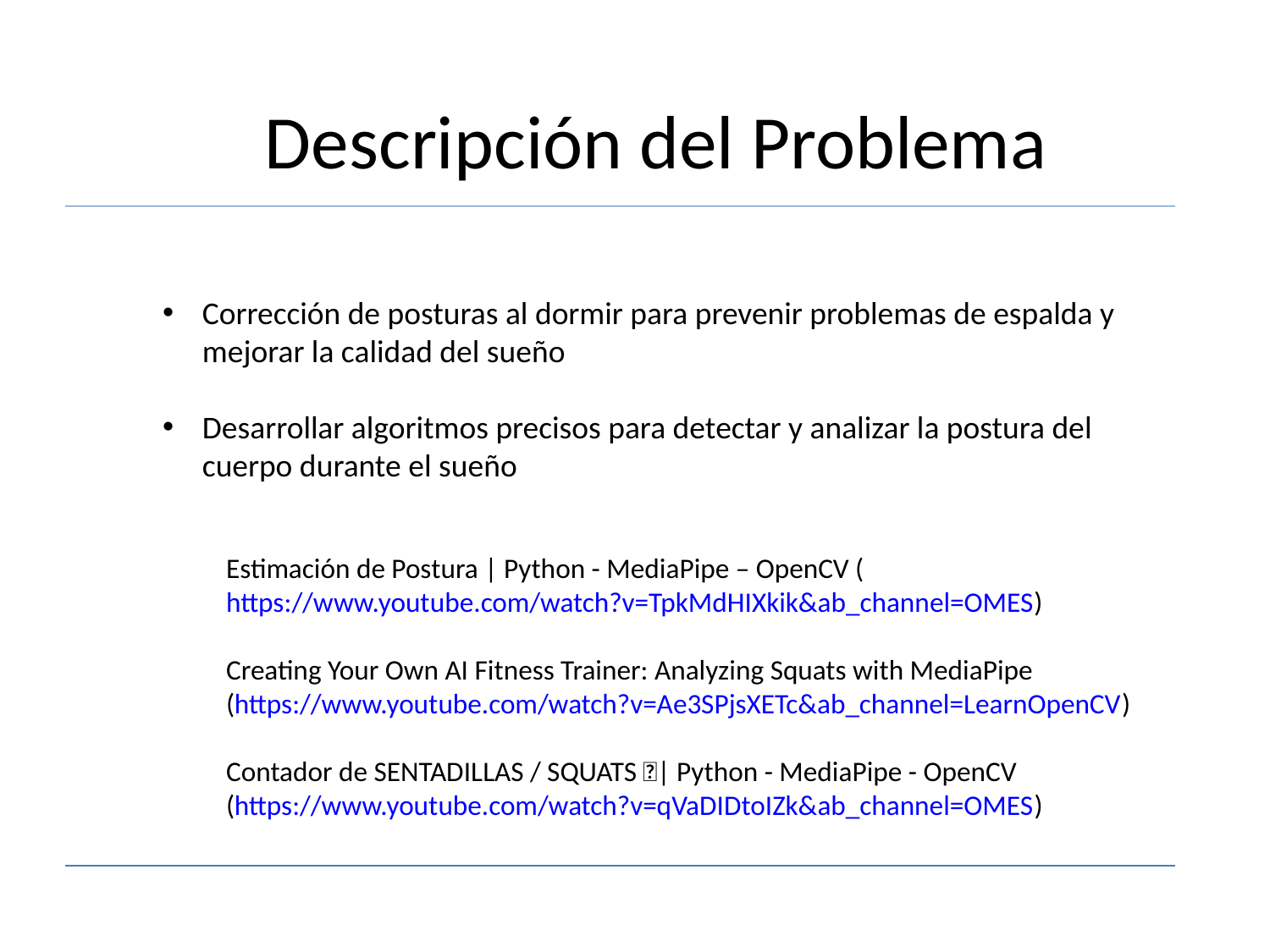

Descripción del Problema
Corrección de posturas al dormir para prevenir problemas de espalda y mejorar la calidad del sueño

Desarrollar algoritmos precisos para detectar y analizar la postura del cuerpo durante el sueño

Estimación de Postura | Python - MediaPipe – OpenCV (https://www.youtube.com/watch?v=TpkMdHIXkik&ab_channel=OMES)

Creating Your Own AI Fitness Trainer: Analyzing Squats with MediaPipe
(https://www.youtube.com/watch?v=Ae3SPjsXETc&ab_channel=LearnOpenCV)

Contador de SENTADILLAS / SQUATS 🦵| Python - MediaPipe - OpenCV
(https://www.youtube.com/watch?v=qVaDIDtoIZk&ab_channel=OMES)